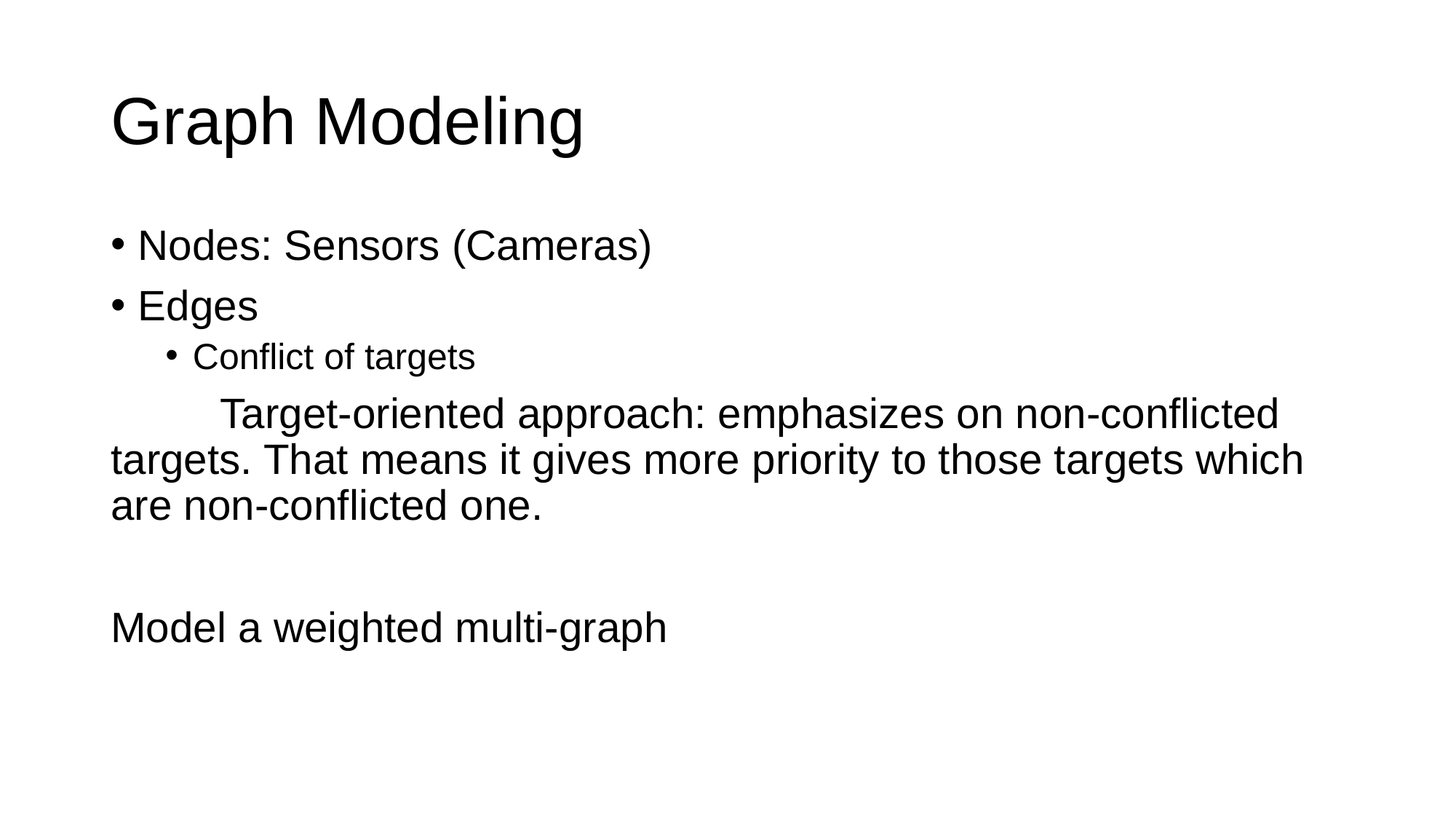

# Graph Modeling
Nodes: Sensors (Cameras)
Edges
Conflict of targets
	Target-oriented approach: emphasizes on non-conflicted targets. That means it gives more priority to those targets which are non-conflicted one.

Model a weighted multi-graph